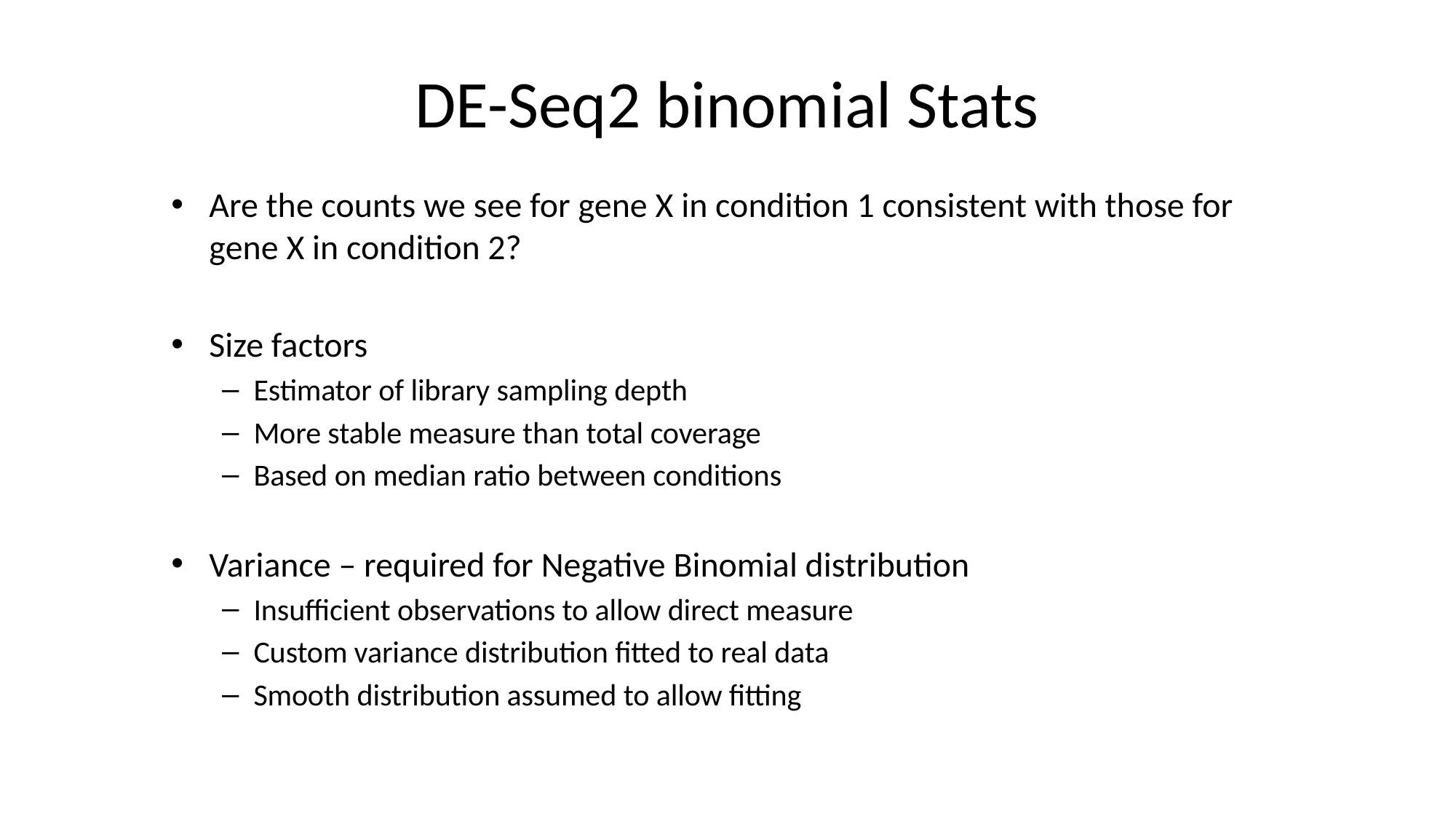

# DE-Seq2 binomial Stats
Are the counts we see for gene X in condition 1 consistent with those for gene X in condition 2?

Size factors
Estimator of library sampling depth
More stable measure than total coverage
Based on median ratio between conditions

Variance – required for Negative Binomial distribution
Insufficient observations to allow direct measure
Custom variance distribution fitted to real data
Smooth distribution assumed to allow fitting